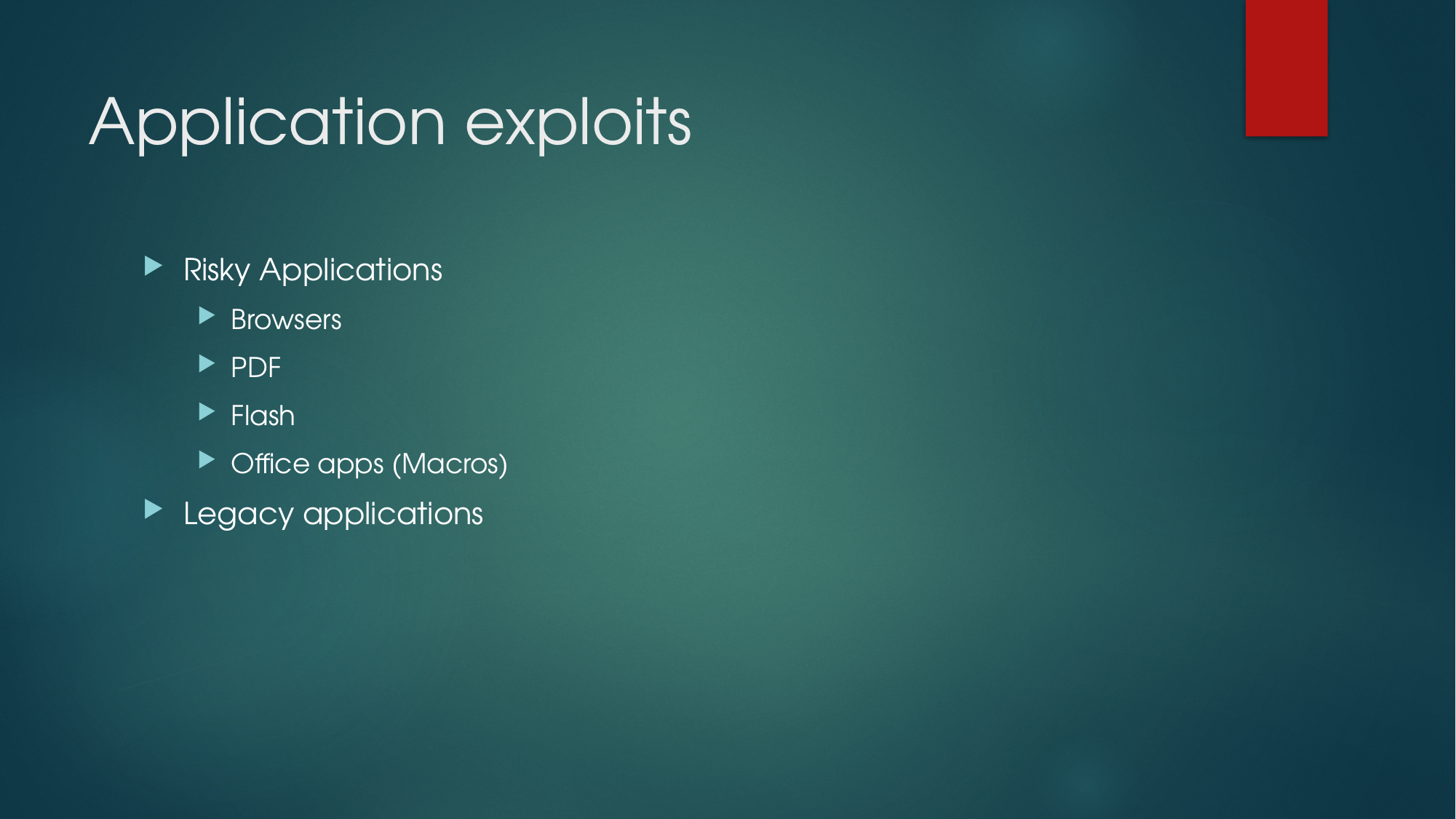

# Application exploits
Risky Applications
Browsers
PDF
Flash
Office apps (Macros)
Legacy applications